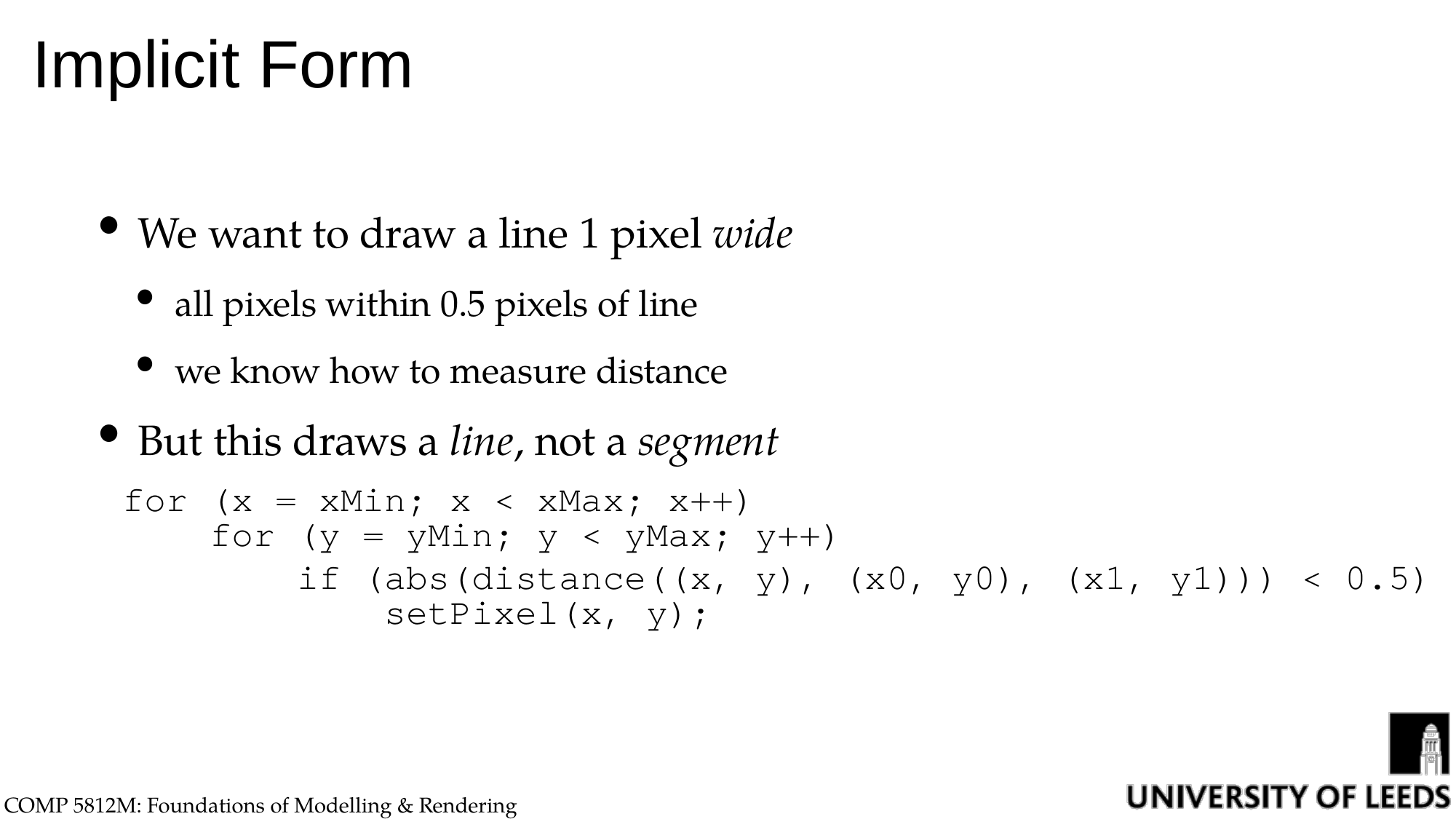

# Implicit Form
We want to draw a line 1 pixel wide
all pixels within 0.5 pixels of line
we know how to measure distance
But this draws a line, not a segment
for (x = xMin; x < xMax; x++)
    for (y = yMin; y < yMax; y++)
        if (abs(distance((x, y), (x0, y0), (x1, y1))) < 0.5)
            setPixel(x, y);